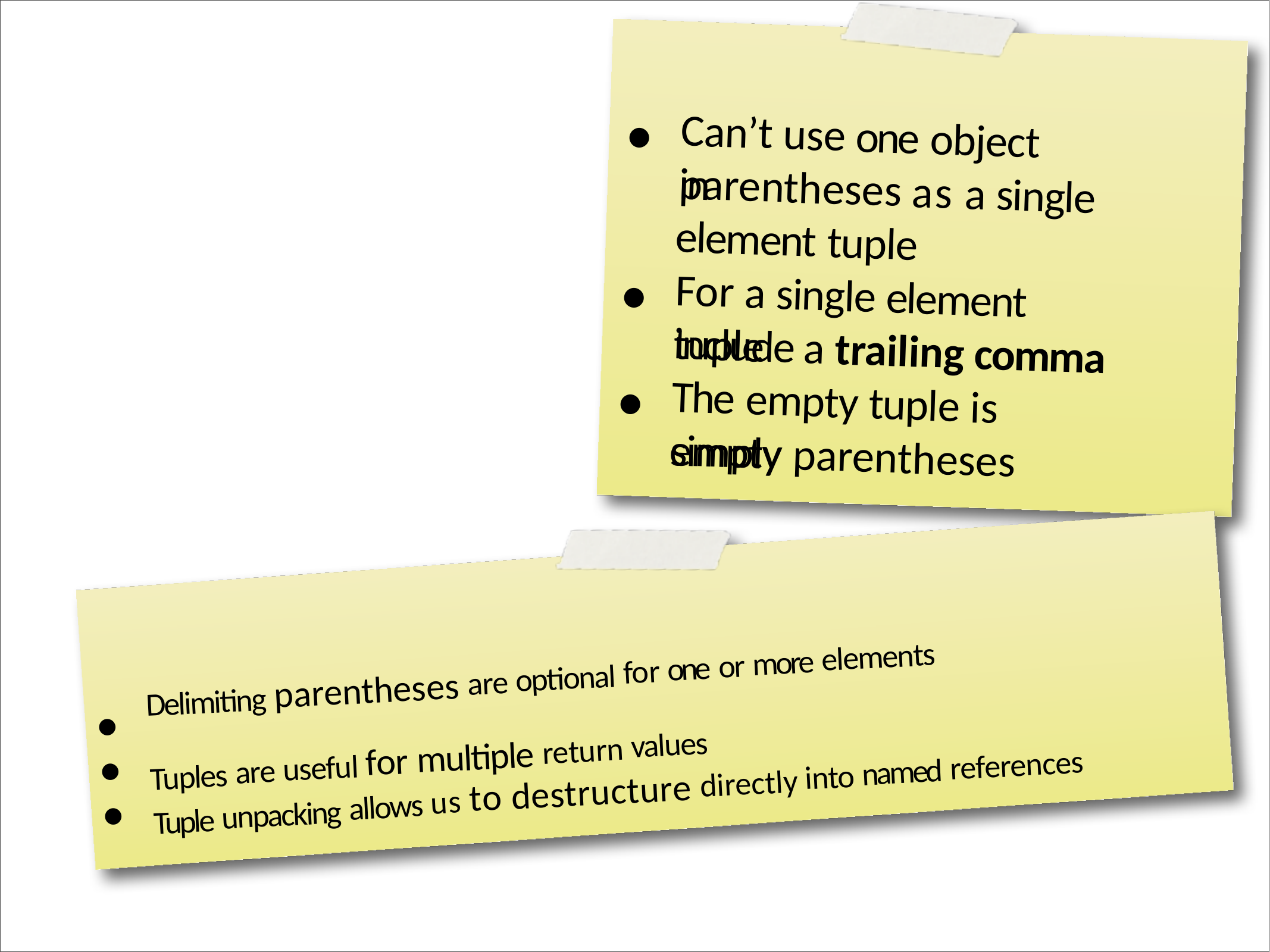

•
Can’t use one object in
parentheses as a single
element tuple
•
For a single element tuple
include a trailing comma
•
The empty tuple is simply
empty parentheses

Delimiting parentheses are optional for one or more elements
•
Tuples are useful for multiple return values
•
Tuple unpacking allows us to destructure directly into named references
•